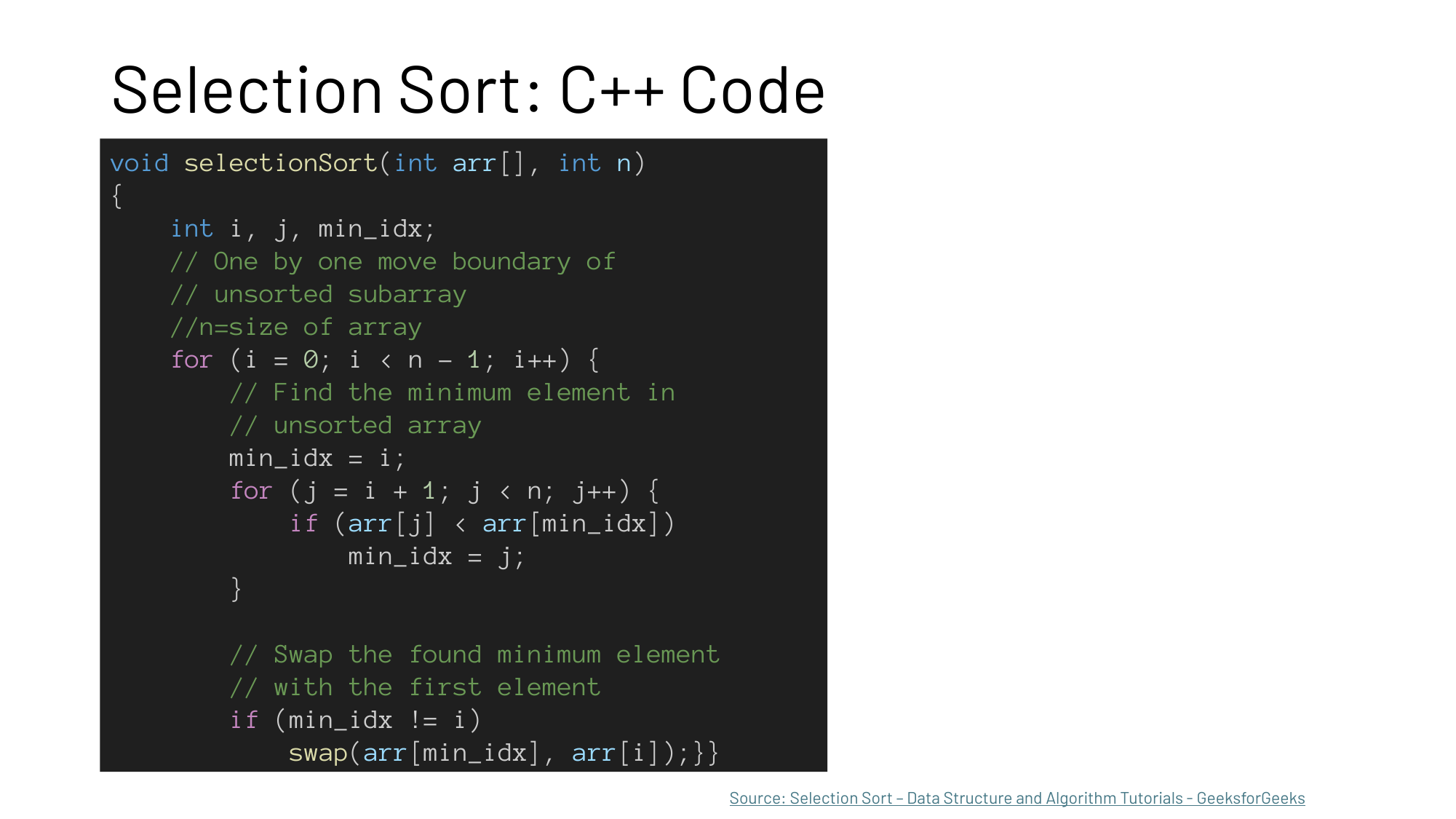

# Selection Sort: C++ Code
void selectionSort(int arr[], int n)
{
    int i, j, min_idx;
    // One by one move boundary of
    // unsorted subarray
    //n=size of array
    for (i = 0; i < n - 1; i++) {
        // Find the minimum element in
        // unsorted array
        min_idx = i;
        for (j = i + 1; j < n; j++) {
            if (arr[j] < arr[min_idx])
                min_idx = j;
        }
        // Swap the found minimum element
        // with the first element
        if (min_idx != i)
            swap(arr[min_idx], arr[i]);}}

Source: Selection Sort – Data Structure and Algorithm Tutorials - GeeksforGeeks